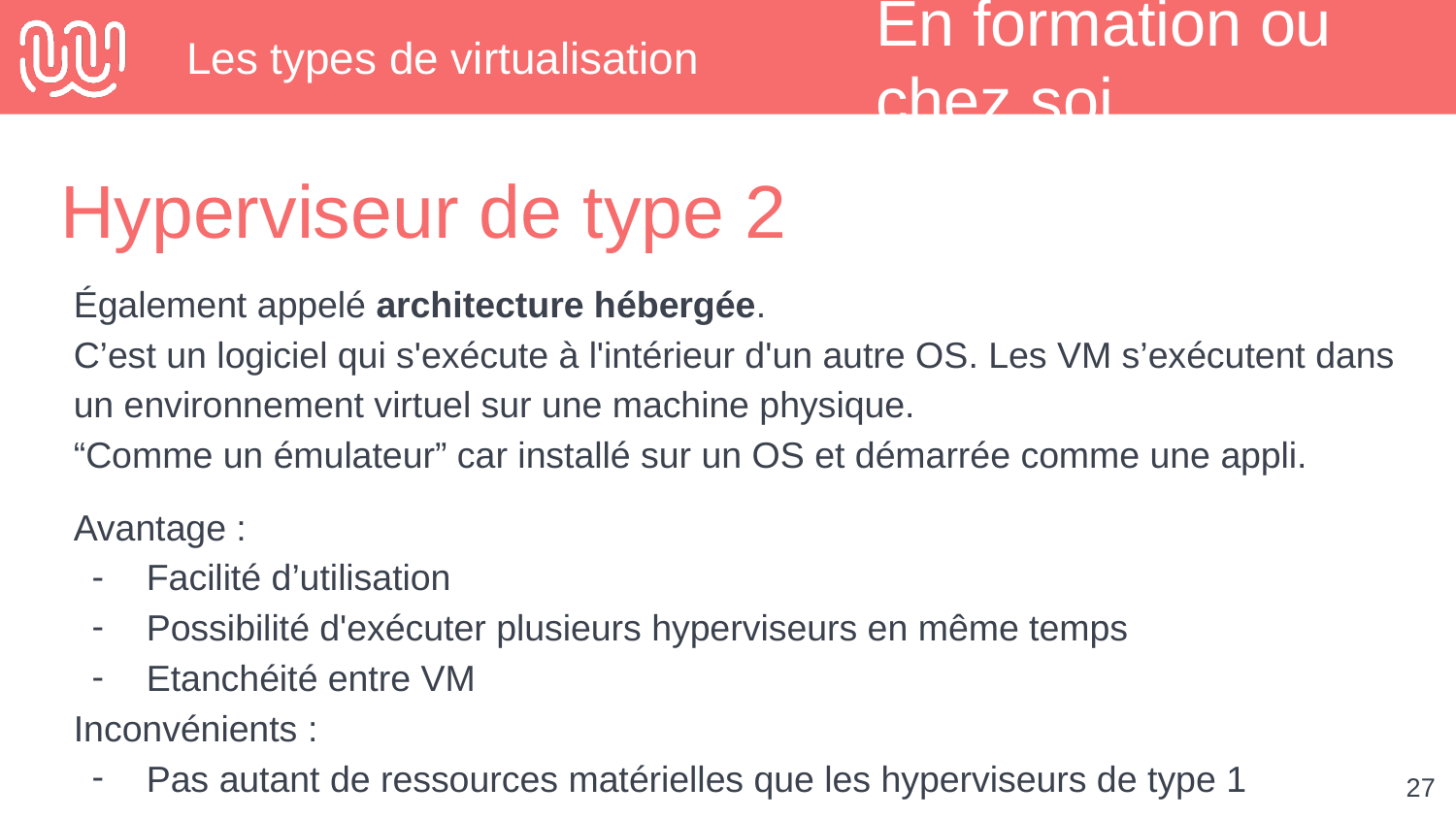

# Les types de virtualisation
En formation ou chez soi
Hyperviseur de type 2
Également appelé architecture hébergée.
C’est un logiciel qui s'exécute à l'intérieur d'un autre OS. Les VM s’exécutent dans un environnement virtuel sur une machine physique.
“Comme un émulateur” car installé sur un OS et démarrée comme une appli.

Avantage :
Facilité d’utilisation
Possibilité d'exécuter plusieurs hyperviseurs en même temps
Etanchéité entre VM
Inconvénients :
Pas autant de ressources matérielles que les hyperviseurs de type 1
27